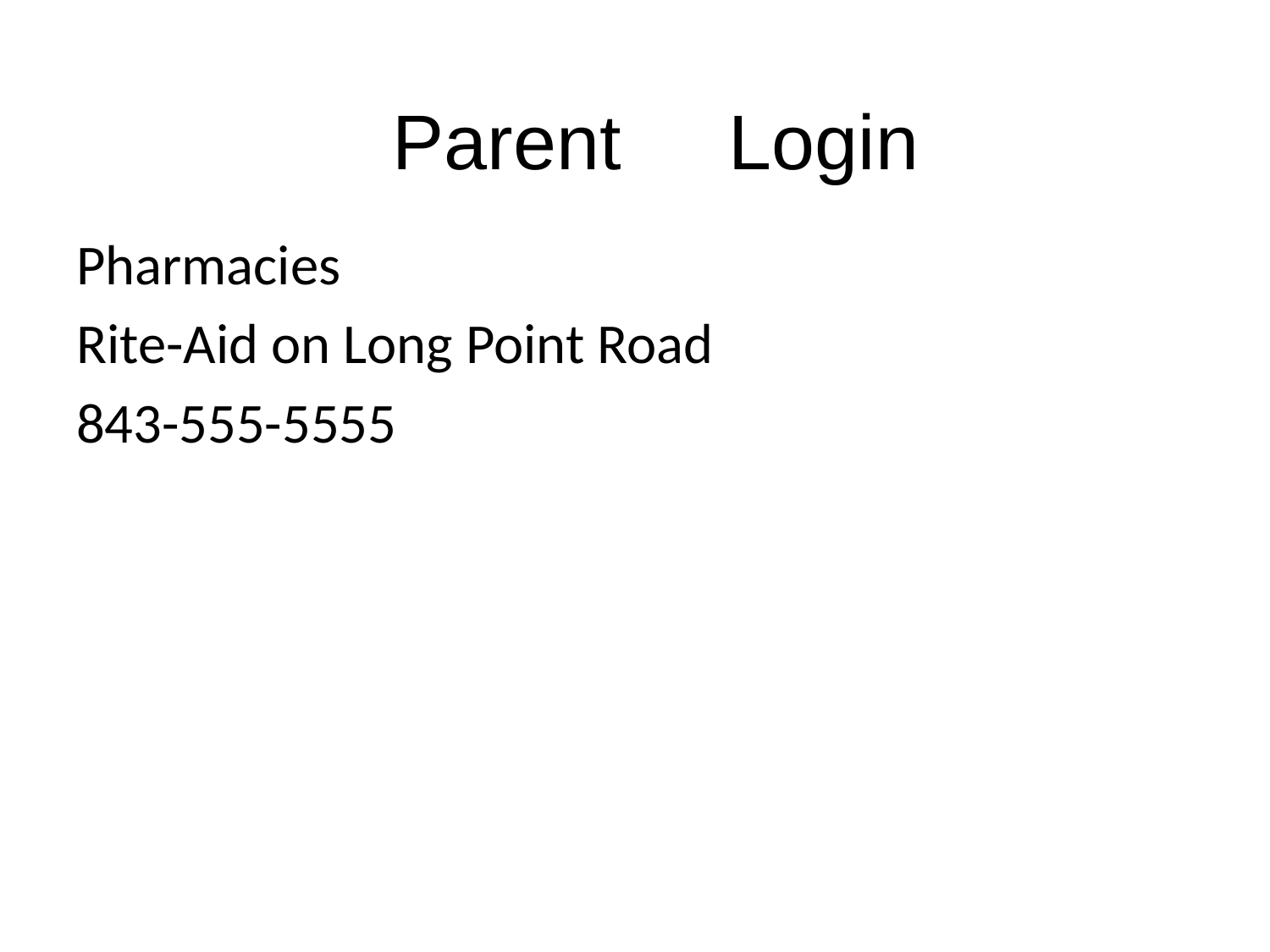

Parent     Login
Pharmacies
Rite-Aid on Long Point Road
843-555-5555